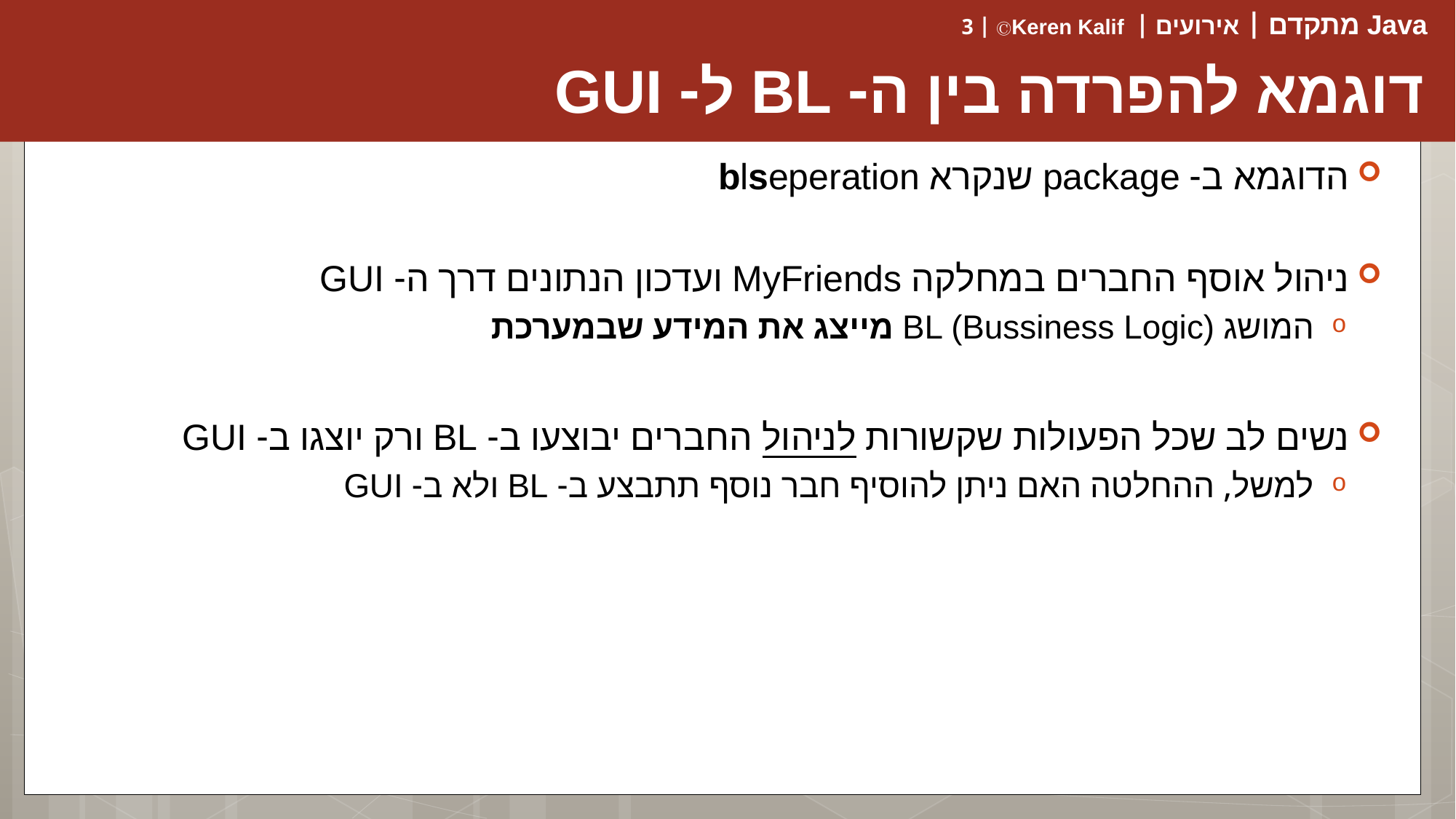

# דוגמא להפרדה בין ה- BL ל- GUI
הדוגמא ב- package שנקרא blseperation

ניהול אוסף החברים במחלקה MyFriends ועדכון הנתונים דרך ה- GUI
המושג BL (Bussiness Logic) מייצג את המידע שבמערכת

נשים לב שכל הפעולות שקשורות לניהול החברים יבוצעו ב- BL ורק יוצגו ב- GUI
למשל, ההחלטה האם ניתן להוסיף חבר נוסף תתבצע ב- BL ולא ב- GUI